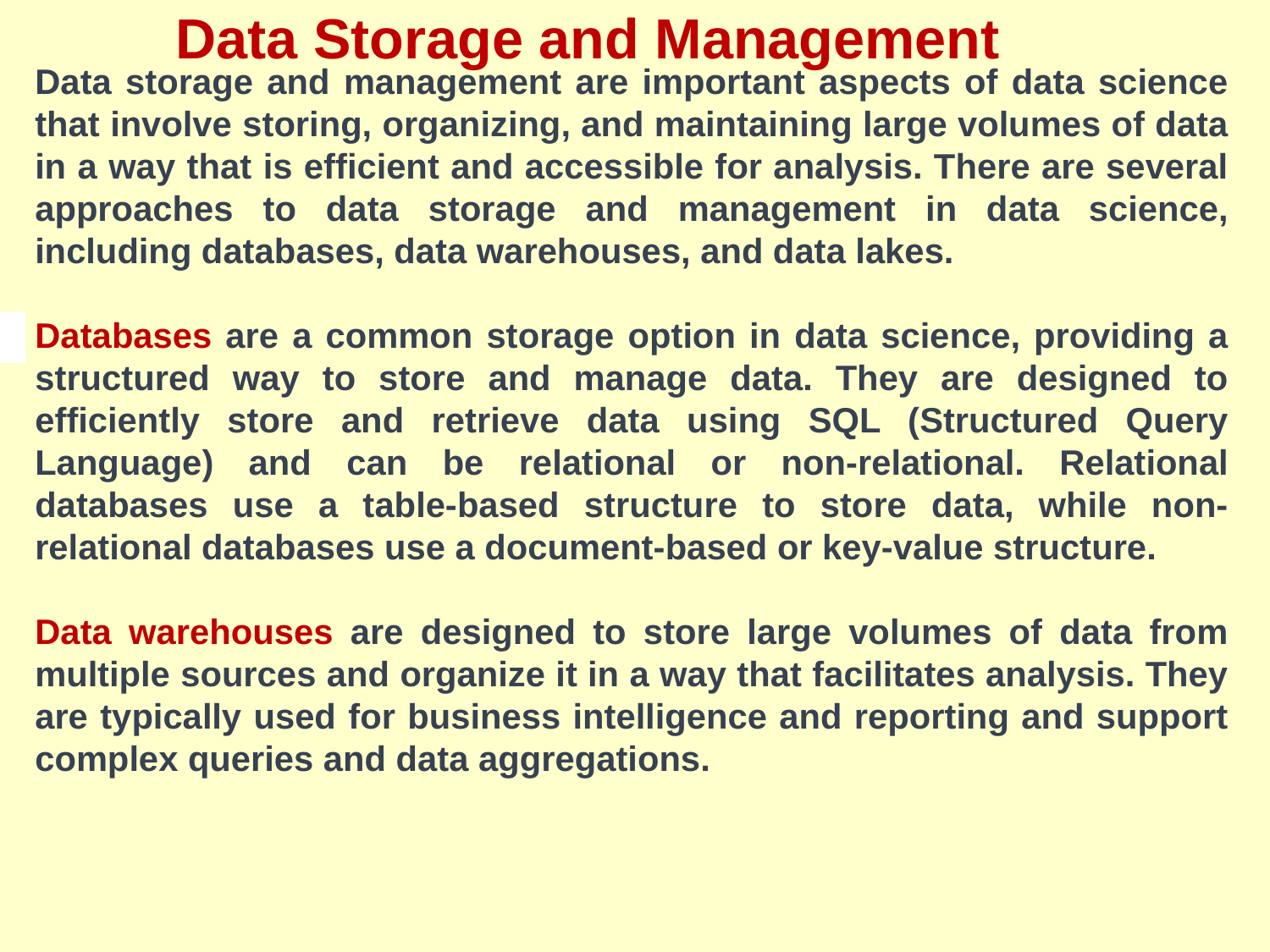

# Data Storage and Management
Data storage and management are important aspects of data science that involve storing, organizing, and maintaining large volumes of data in a way that is efficient and accessible for analysis. There are several approaches to data storage and management in data science, including databases, data warehouses, and data lakes.

Databases are a common storage option in data science, providing a structured way to store and manage data. They are designed to efficiently store and retrieve data using SQL (Structured Query Language) and can be relational or non-relational. Relational databases use a table-based structure to store data, while non-relational databases use a document-based or key-value structure.

Data warehouses are designed to store large volumes of data from multiple sources and organize it in a way that facilitates analysis. They are typically used for business intelligence and reporting and support complex queries and data aggregations.